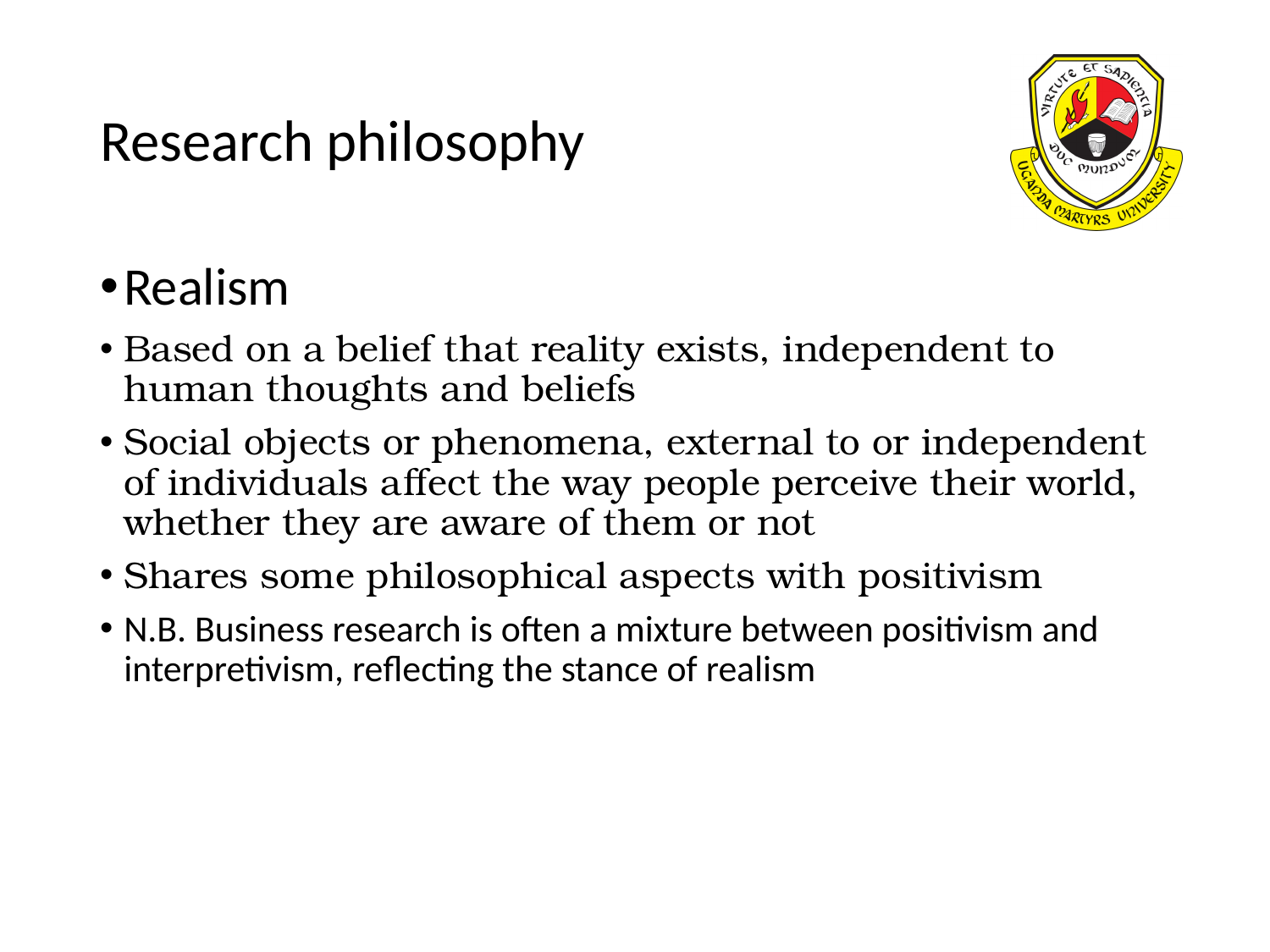

# Research philosophy
Realism
Based on a belief that reality exists, independent to human thoughts and beliefs
Social objects or phenomena, external to or independent of individuals affect the way people perceive their world, whether they are aware of them or not
Shares some philosophical aspects with positivism
N.B. Business research is often a mixture between positivism and interpretivism, reflecting the stance of realism